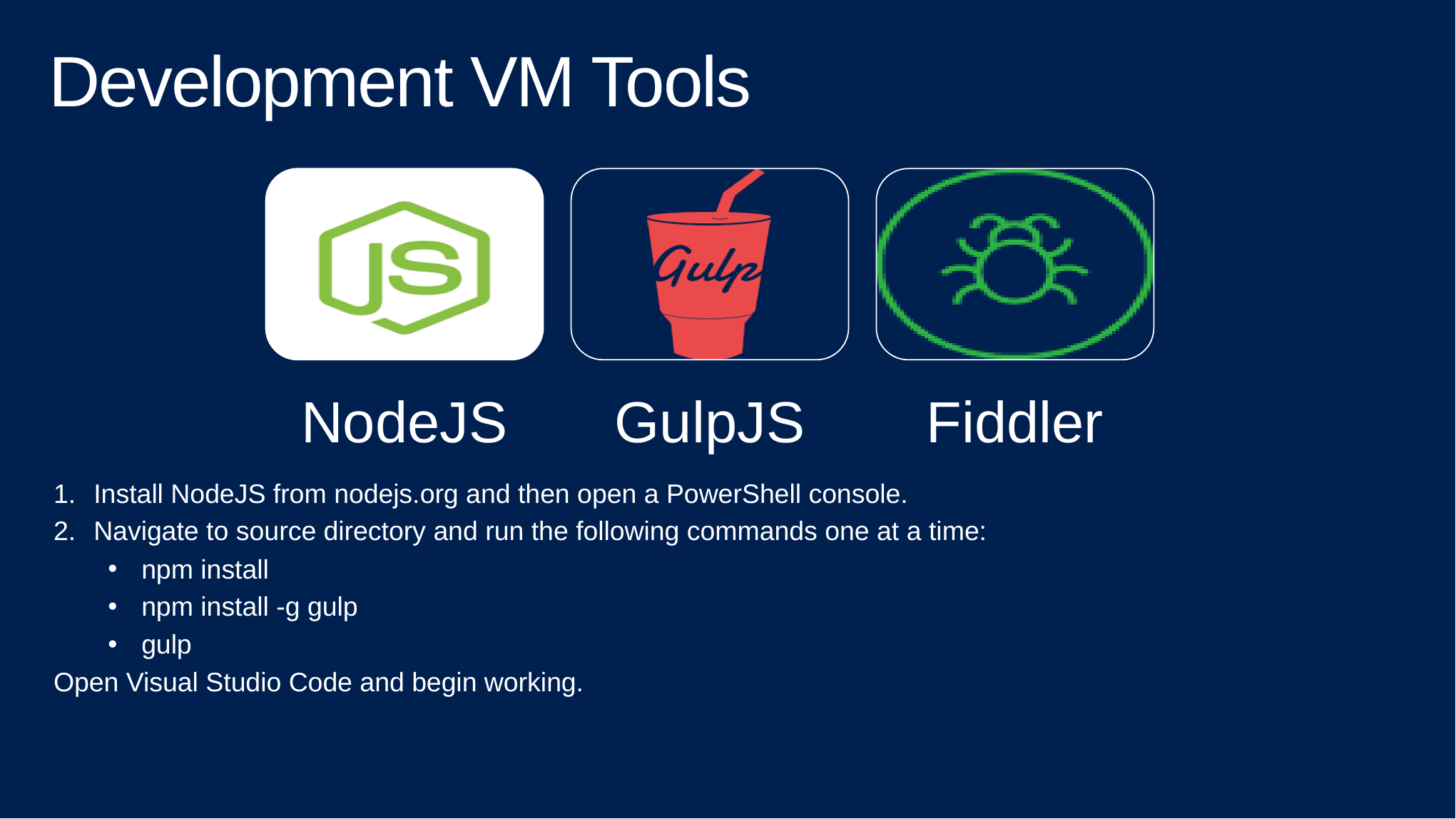

# Development VM Tools
NodeJS
GulpJS
Fiddler
Install NodeJS from nodejs.org and then open a PowerShell console.
Navigate to source directory and run the following commands one at a time:
npm install
npm install -g gulp
gulp
Open Visual Studio Code and begin working.